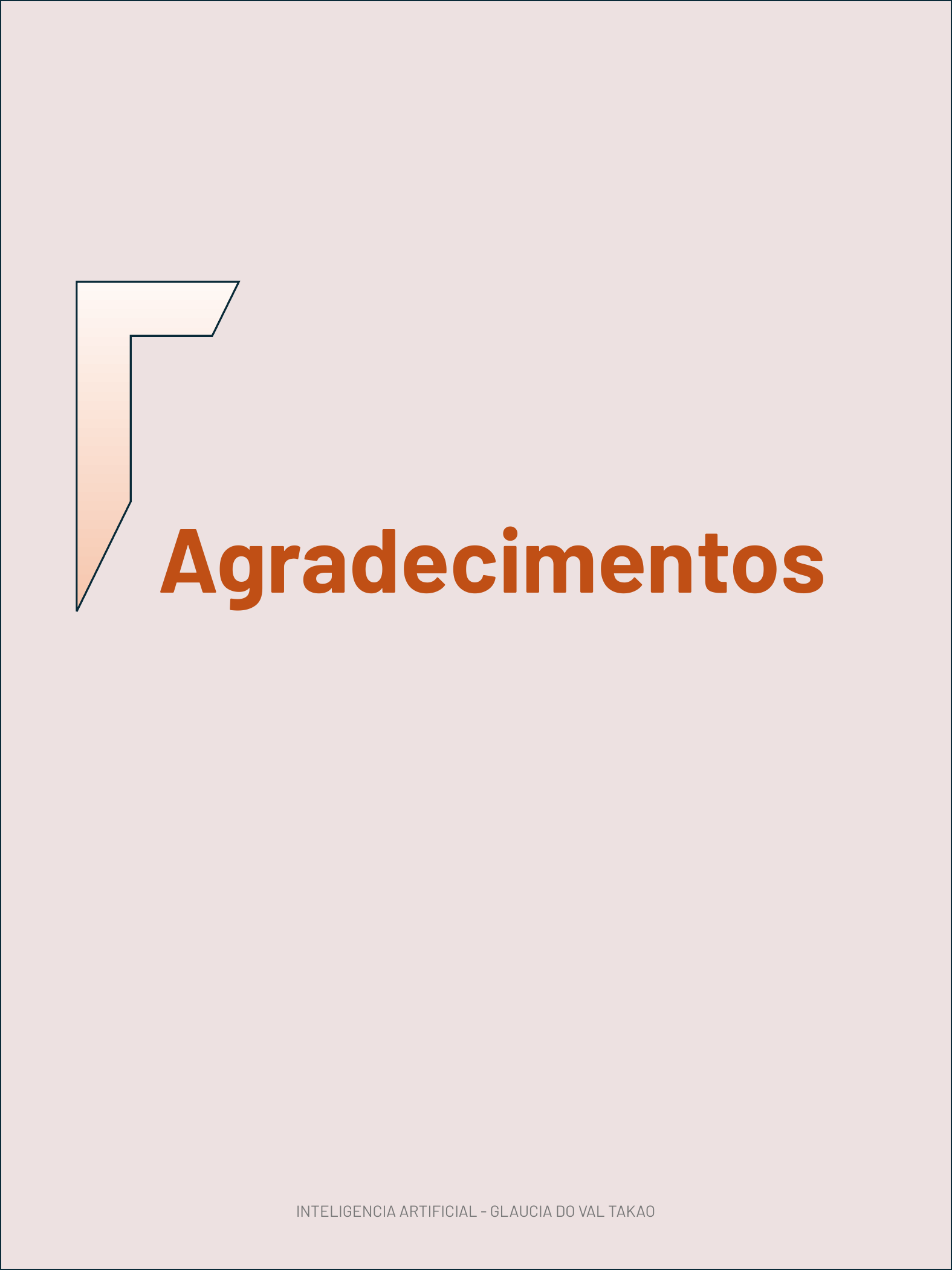

Agradecimentos

INTELIGENCIA ARTIFICIAL - GLAUCIA DO VAL TAKAO
10